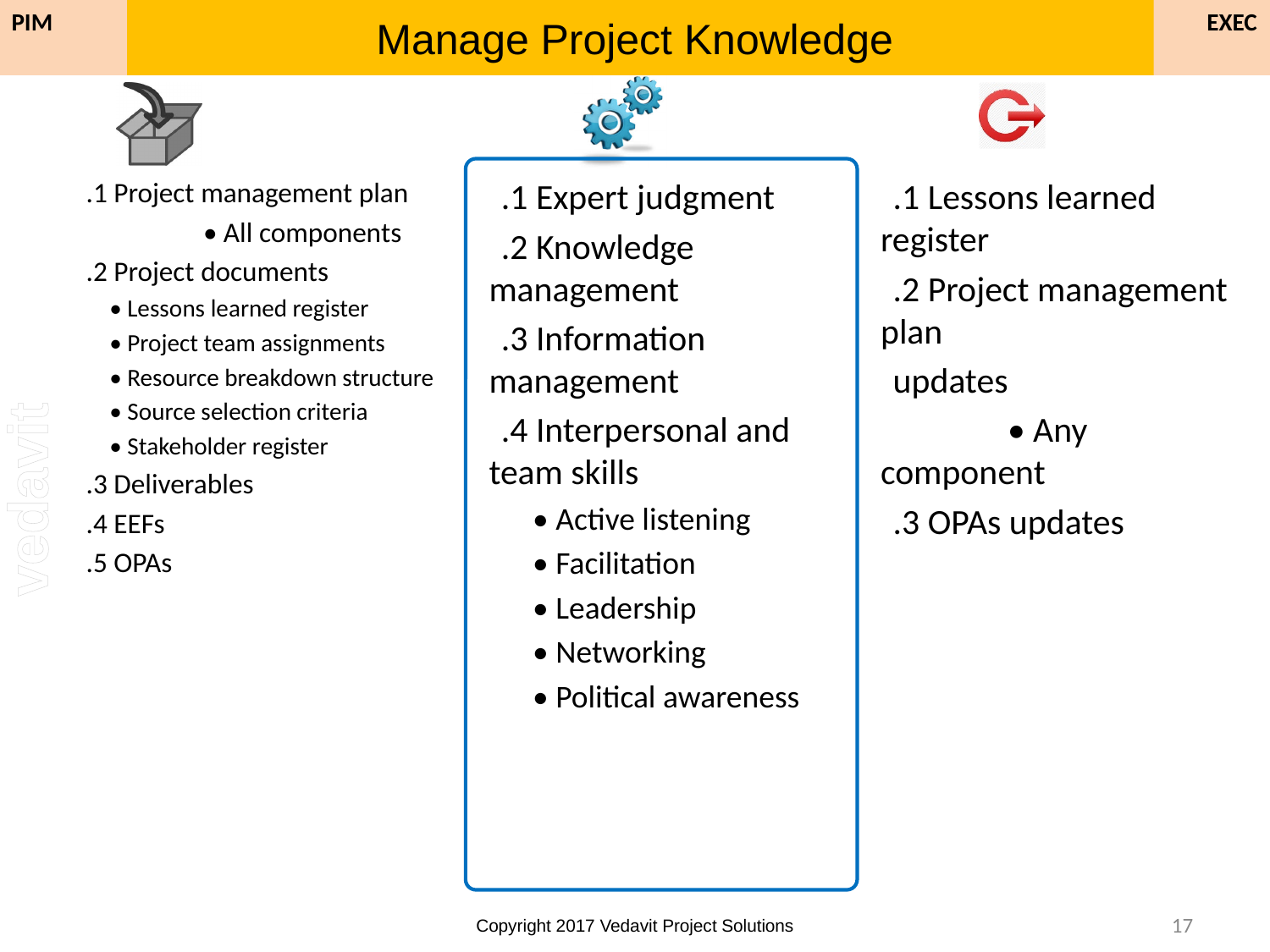

# Manage Project Knowledge
EXEC
PIM
.1 Project management plan
	• All components
.2 Project documents
• Lessons learned register
• Project team assignments
• Resource breakdown structure
• Source selection criteria
• Stakeholder register
.3 Deliverables
.4 EEFs
.5 OPAs
.1 Expert judgment
.2 Knowledge management
.3 Information management
.4 Interpersonal and team skills
• Active listening
• Facilitation
• Leadership
• Networking
• Political awareness
.1 Lessons learned register
.2 Project management plan
updates
	• Any component
.3 OPAs updates
17